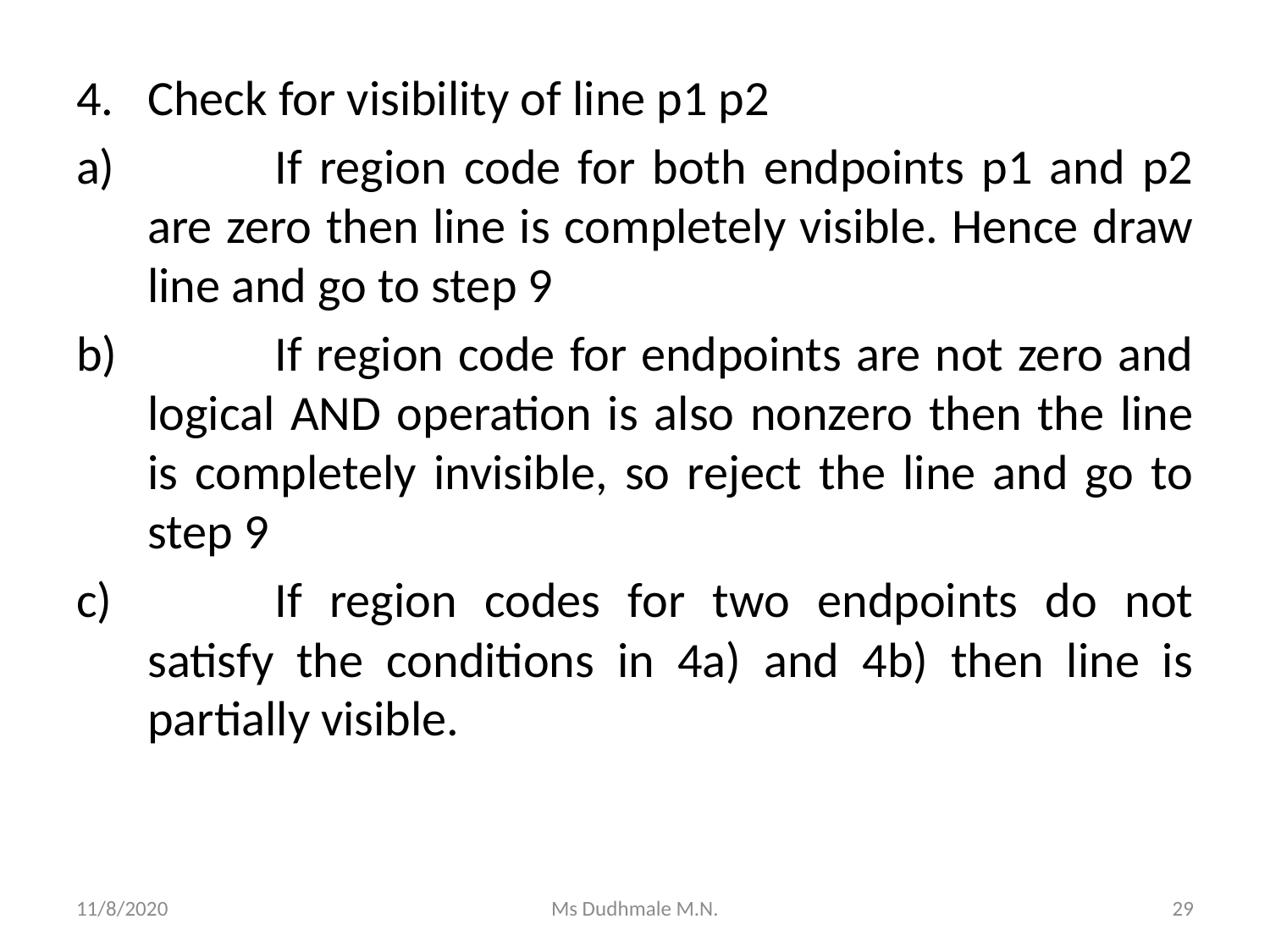

Check for visibility of line p1 p2
	If region code for both endpoints p1 and p2 are zero then line is completely visible. Hence draw line and go to step 9
	If region code for endpoints are not zero and logical AND operation is also nonzero then the line is completely invisible, so reject the line and go to step 9
	If region codes for two endpoints do not satisfy the conditions in 4a) and 4b) then line is partially visible.
11/8/2020
Ms Dudhmale M.N.
29